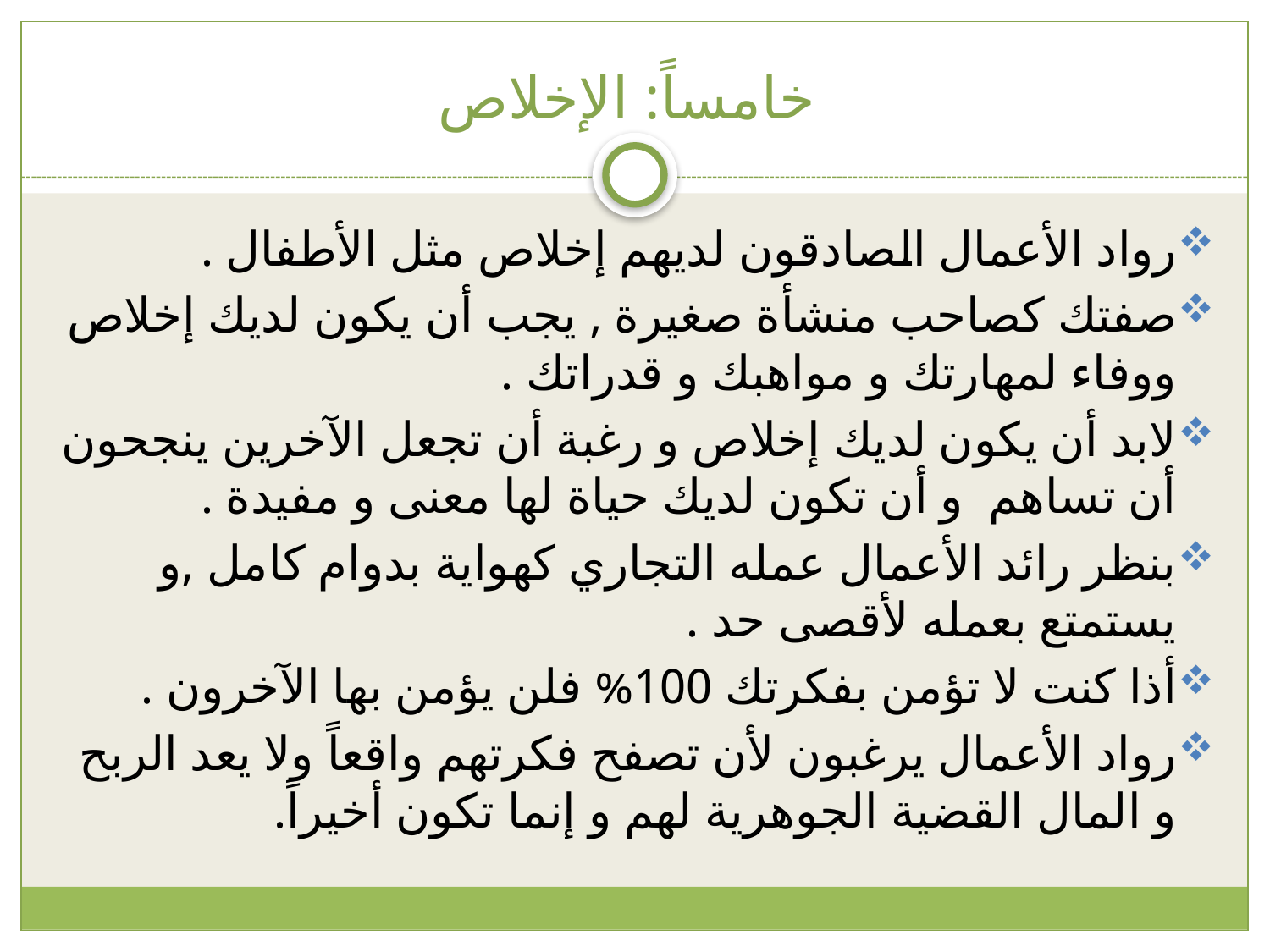

# خامساً: الإخلاص
رواد الأعمال الصادقون لديهم إخلاص مثل الأطفال .
صفتك كصاحب منشأة صغيرة , يجب أن يكون لديك إخلاص ووفاء لمهارتك و مواهبك و قدراتك .
لابد أن يكون لديك إخلاص و رغبة أن تجعل الآخرين ينجحون أن تساهم  و أن تكون لديك حياة لها معنى و مفيدة .
بنظر رائد الأعمال عمله التجاري كهواية بدوام كامل ,و يستمتع بعمله لأقصى حد .
أذا كنت لا تؤمن بفكرتك 100% فلن يؤمن بها الآخرون .
رواد الأعمال يرغبون لأن تصفح فكرتهم واقعاً ولا يعد الربح و المال القضية الجوهرية لهم و إنما تكون أخيراً.